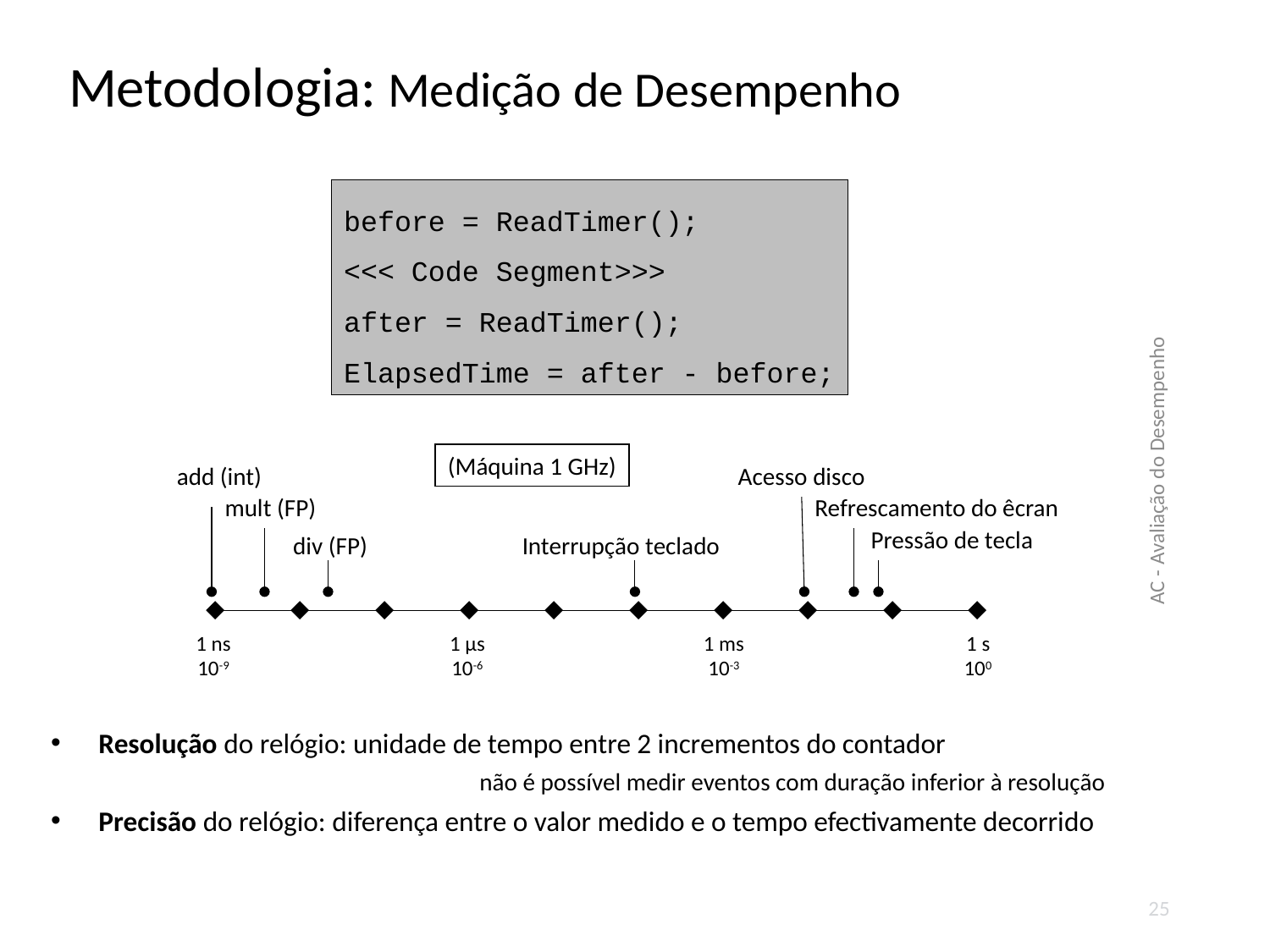

# Metodologia: Medição de Desempenho
before = ReadTimer();
<<< Code Segment>>>
after = ReadTimer();
ElapsedTime = after - before;
(Máquina 1 GHz)
add (int)
Acesso disco
mult (FP)
Refrescamento do êcran
Pressão de tecla
div (FP)
Interrupção teclado

1 ns
10-9
1 µs
10-6
1 ms
10-3
1 s
100
AC - Avaliação do Desempenho
Resolução do relógio: unidade de tempo entre 2 incrementos do contador
			não é possível medir eventos com duração inferior à resolução
Precisão do relógio: diferença entre o valor medido e o tempo efectivamente decorrido
25